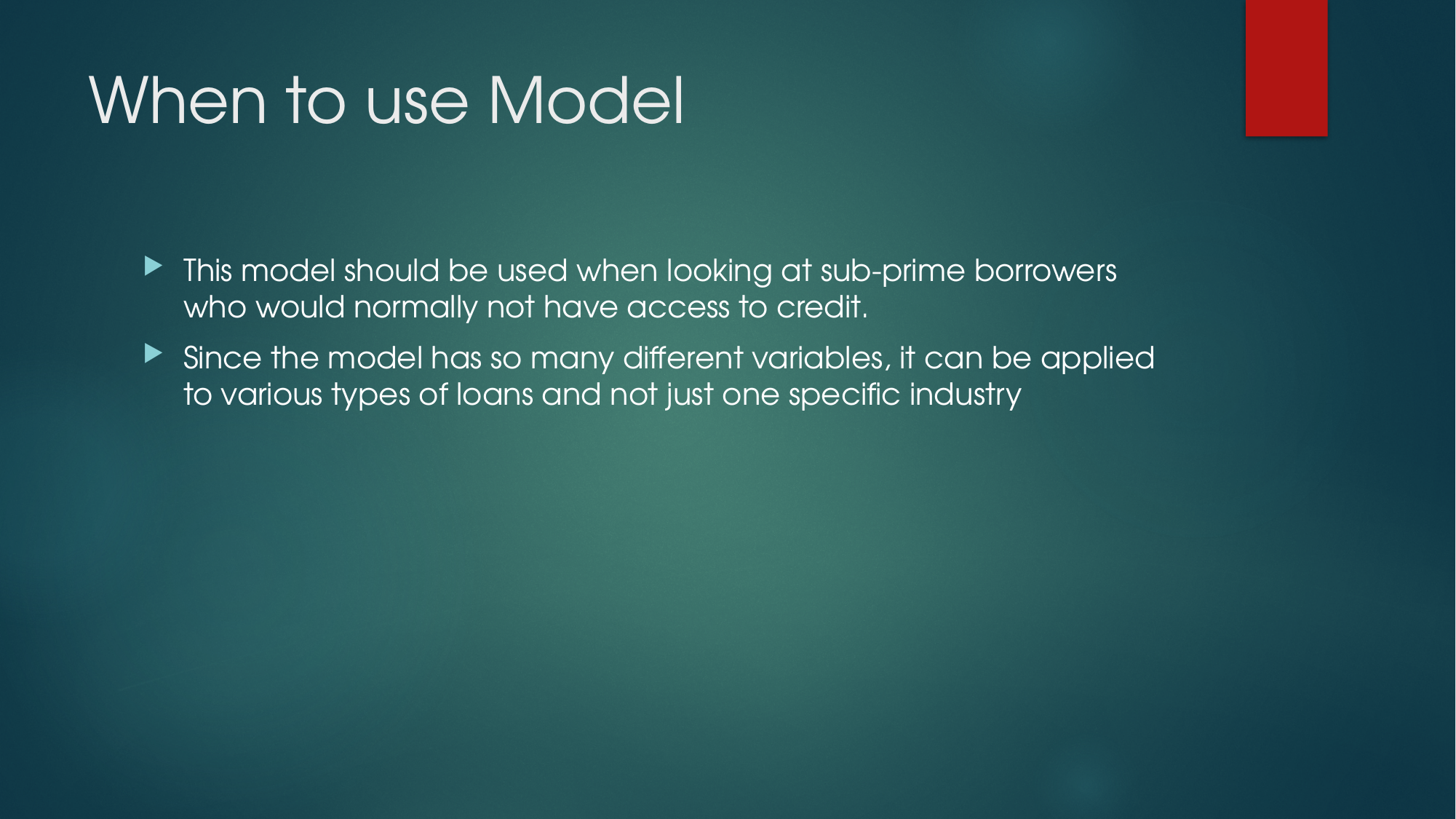

# When to use Model
This model should be used when looking at sub-prime borrowers who would normally not have access to credit.
Since the model has so many different variables, it can be applied to various types of loans and not just one specific industry